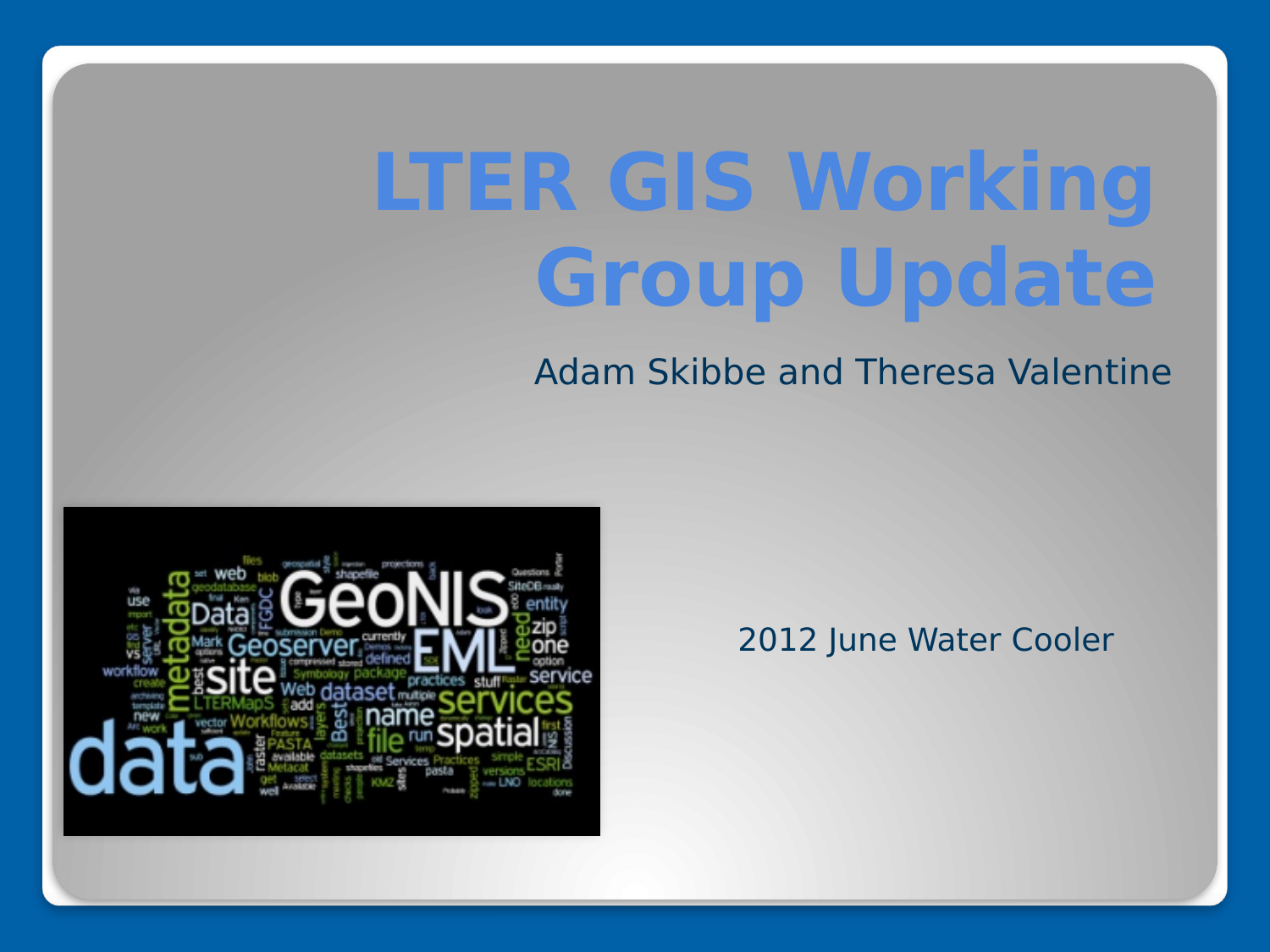

# LTER GIS Working Group Update
Adam Skibbe and Theresa Valentine
2012 June Water Cooler